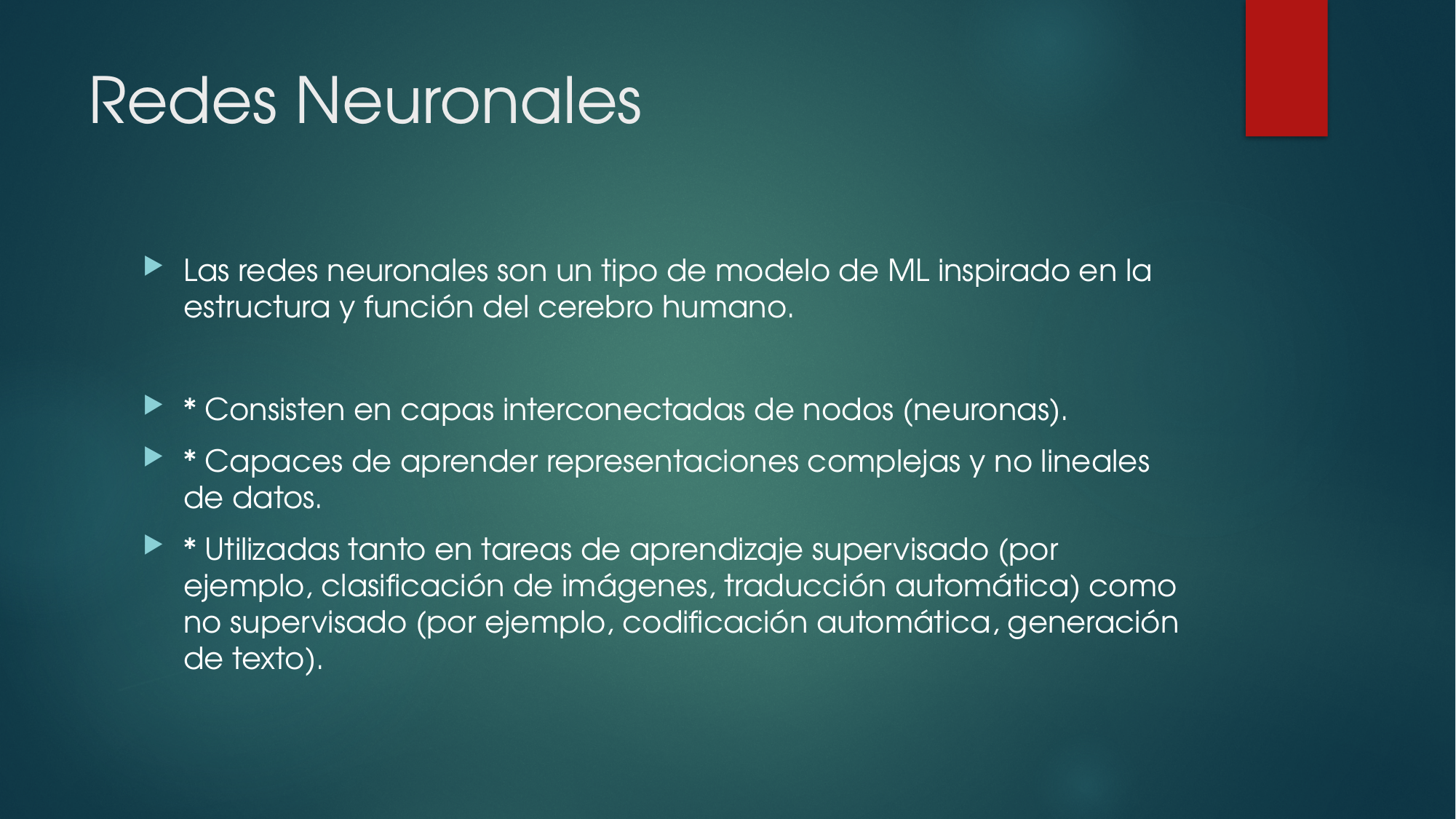

# Redes Neuronales
Las redes neuronales son un tipo de modelo de ML inspirado en la estructura y función del cerebro humano.

* Consisten en capas interconectadas de nodos (neuronas).
* Capaces de aprender representaciones complejas y no lineales de datos.
* Utilizadas tanto en tareas de aprendizaje supervisado (por ejemplo, clasificación de imágenes, traducción automática) como no supervisado (por ejemplo, codificación automática, generación de texto).